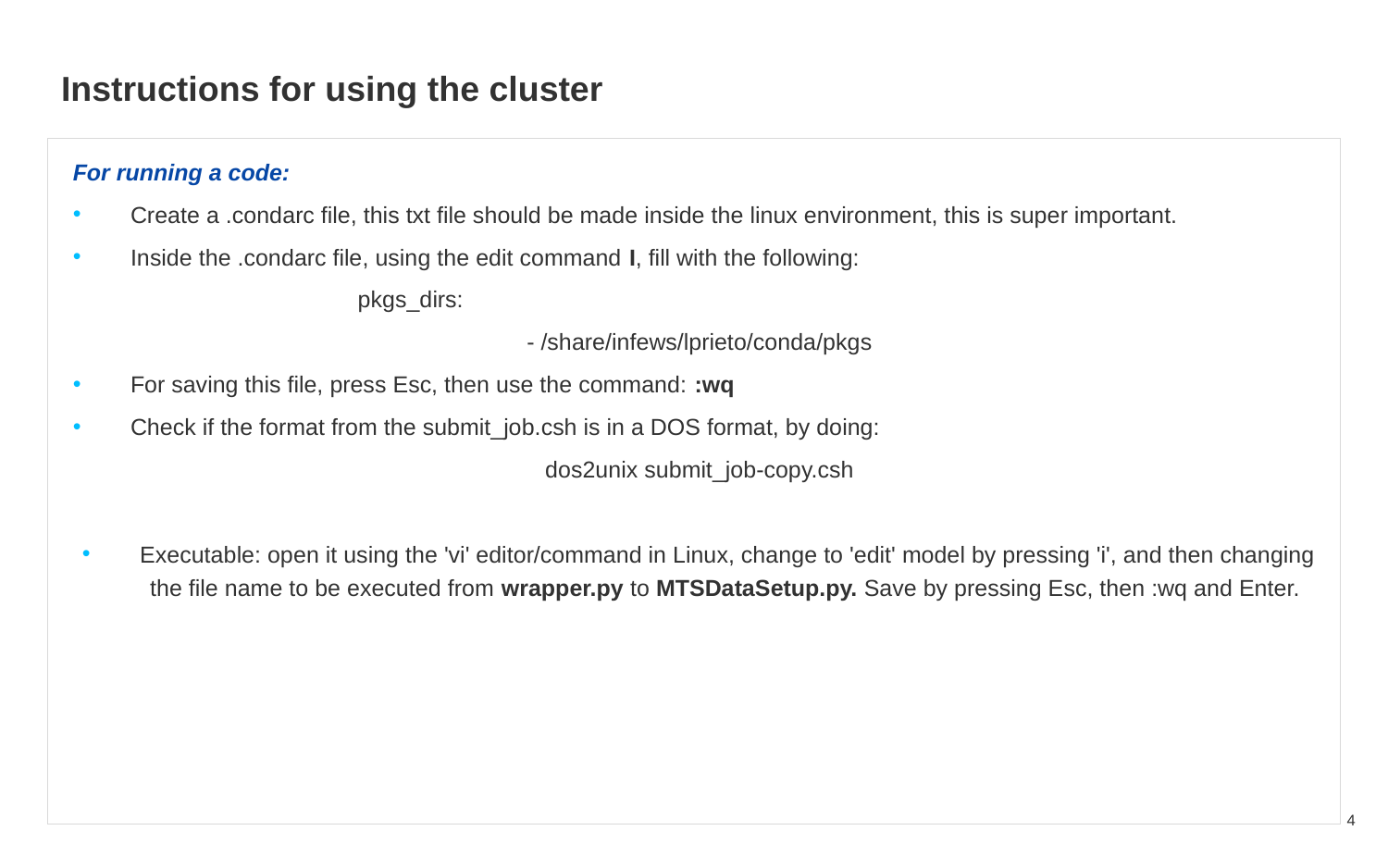

# Instructions for using the cluster
For running a code:
Create a .condarc file, this txt file should be made inside the linux environment, this is super important.
Inside the .condarc file, using the edit command I, fill with the following:
                                            pkgs_dirs:
- /share/infews/lprieto/conda/pkgs
For saving this file, press Esc, then use the command: :wq
Check if the format from the submit_job.csh is in a DOS format, by doing:
dos2unix submit_job-copy.csh

Executable: open it using the 'vi' editor/command in Linux, change to 'edit' model by pressing 'i', and then changing the file name to be executed from wrapper.py to MTSDataSetup.py. Save by pressing Esc, then :wq and Enter.

4